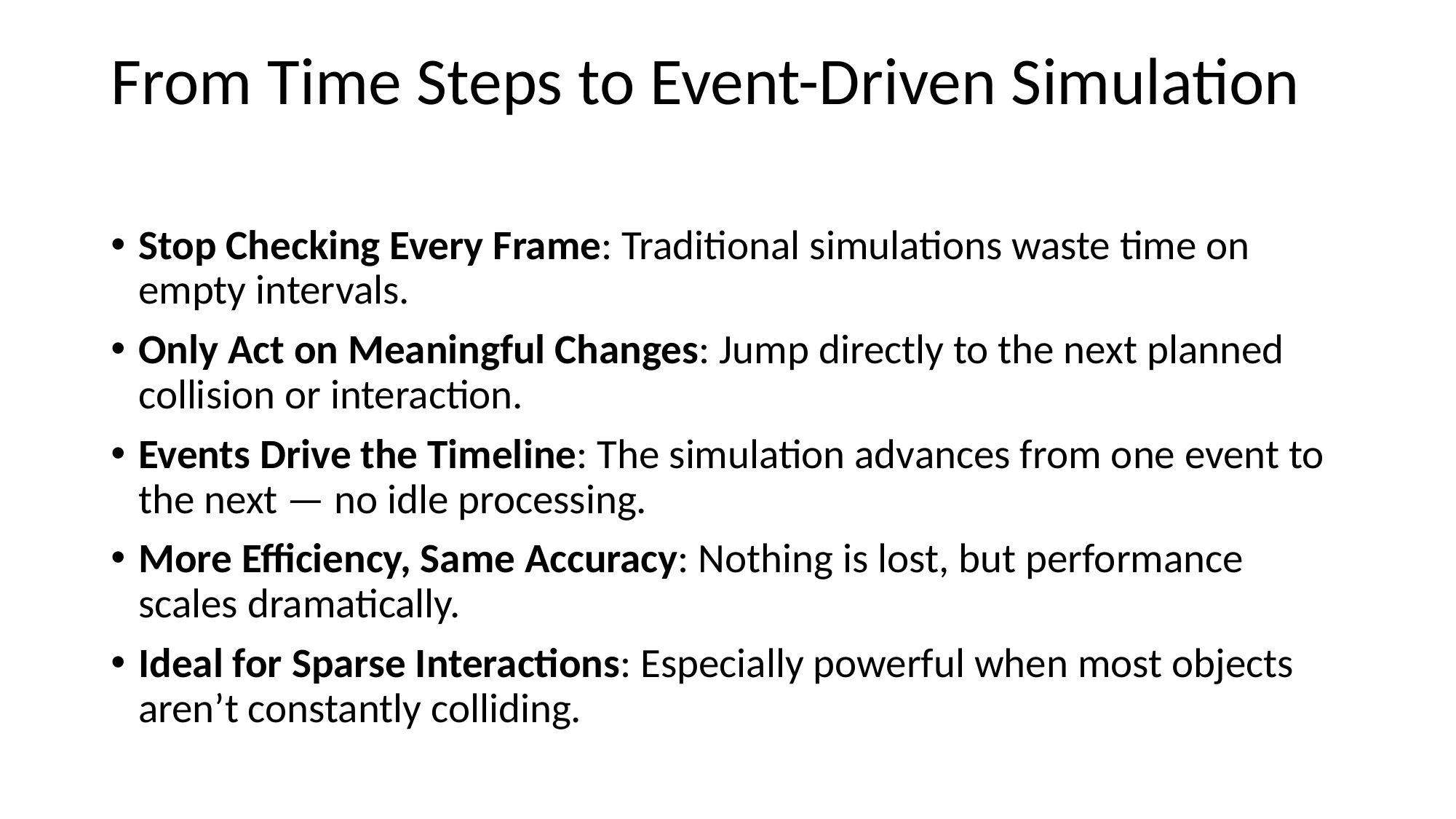

# From Time Steps to Event-Driven Simulation
Stop Checking Every Frame: Traditional simulations waste time on empty intervals.
Only Act on Meaningful Changes: Jump directly to the next planned collision or interaction.
Events Drive the Timeline: The simulation advances from one event to the next — no idle processing.
More Efficiency, Same Accuracy: Nothing is lost, but performance scales dramatically.
Ideal for Sparse Interactions: Especially powerful when most objects aren’t constantly colliding.